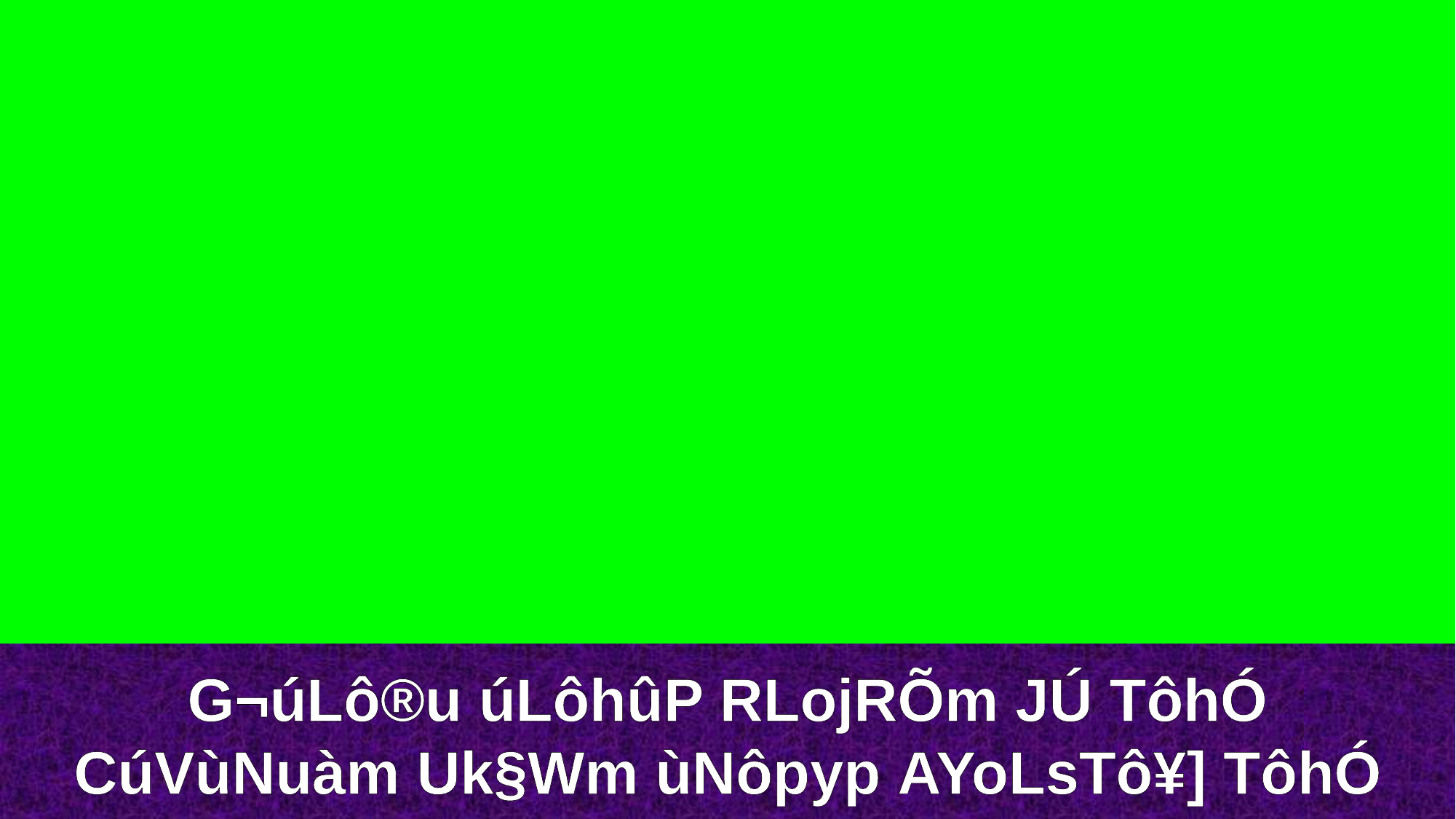

G¬úLô®u úLôhûP RLojRÕm JÚ TôhÓ
CúVùNuàm Uk§Wm ùNôpyp AYoLsTô¥] TôhÓ